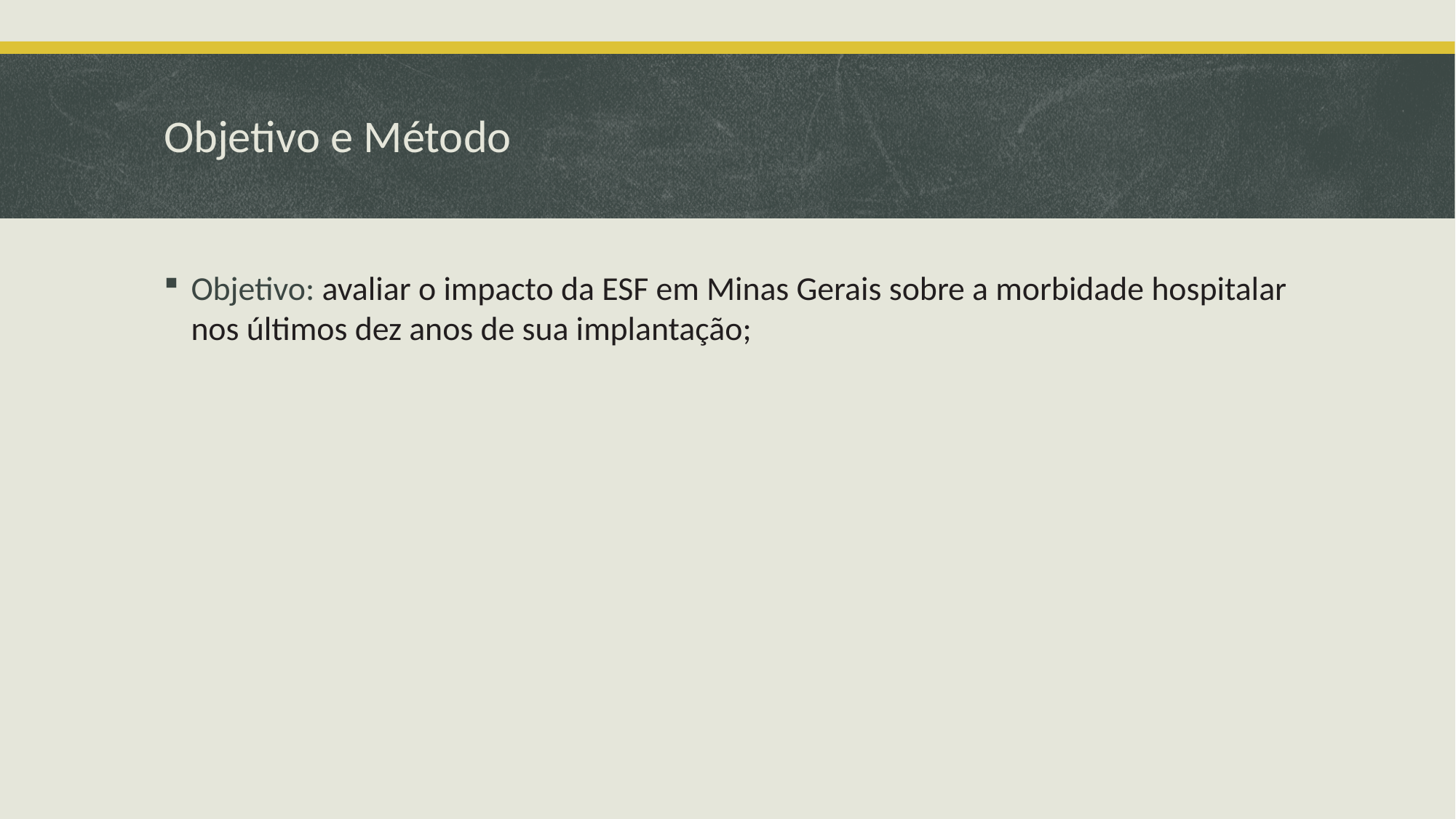

# Objetivo e Método
Objetivo: avaliar o impacto da ESF em Minas Gerais sobre a morbidade hospitalar nos últimos dez anos de sua implantação;